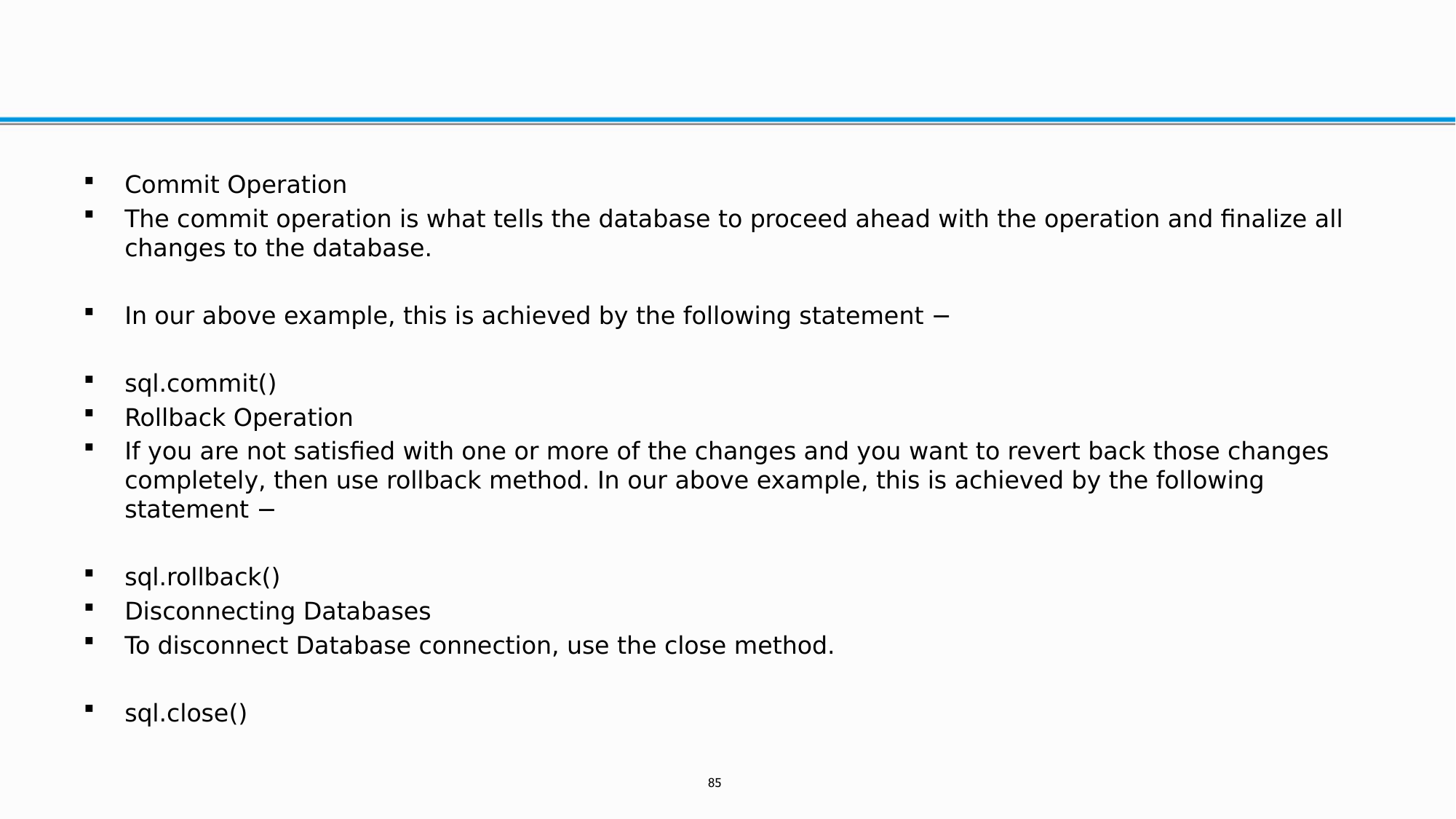

#
Commit Operation
The commit operation is what tells the database to proceed ahead with the operation and finalize all changes to the database.

In our above example, this is achieved by the following statement −

sql.commit()
Rollback Operation
If you are not satisfied with one or more of the changes and you want to revert back those changes completely, then use rollback method. In our above example, this is achieved by the following statement −

sql.rollback()
Disconnecting Databases
To disconnect Database connection, use the close method.

sql.close()